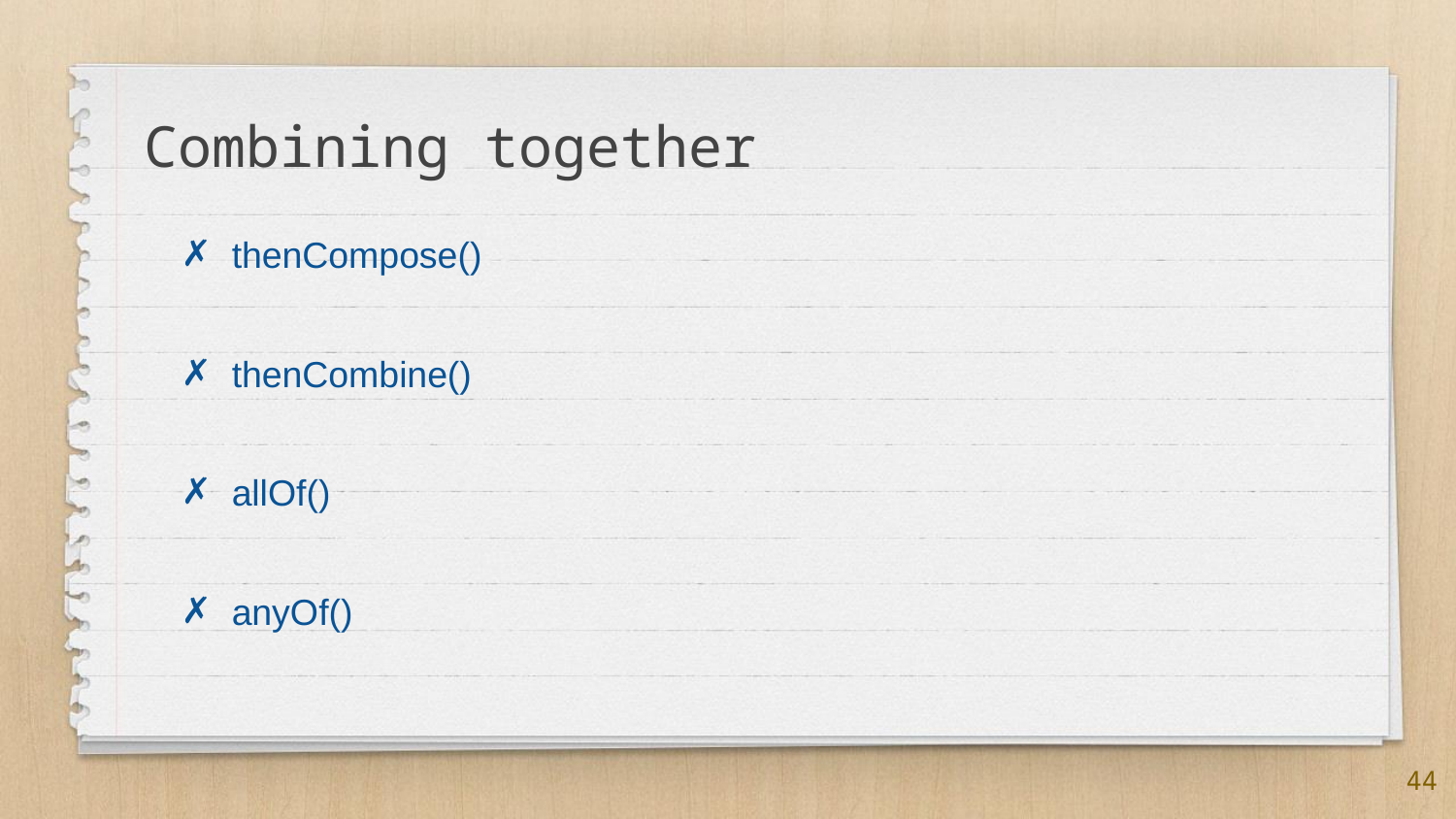

Combining together
thenCompose()
thenCombine()
allOf()
anyOf()
44